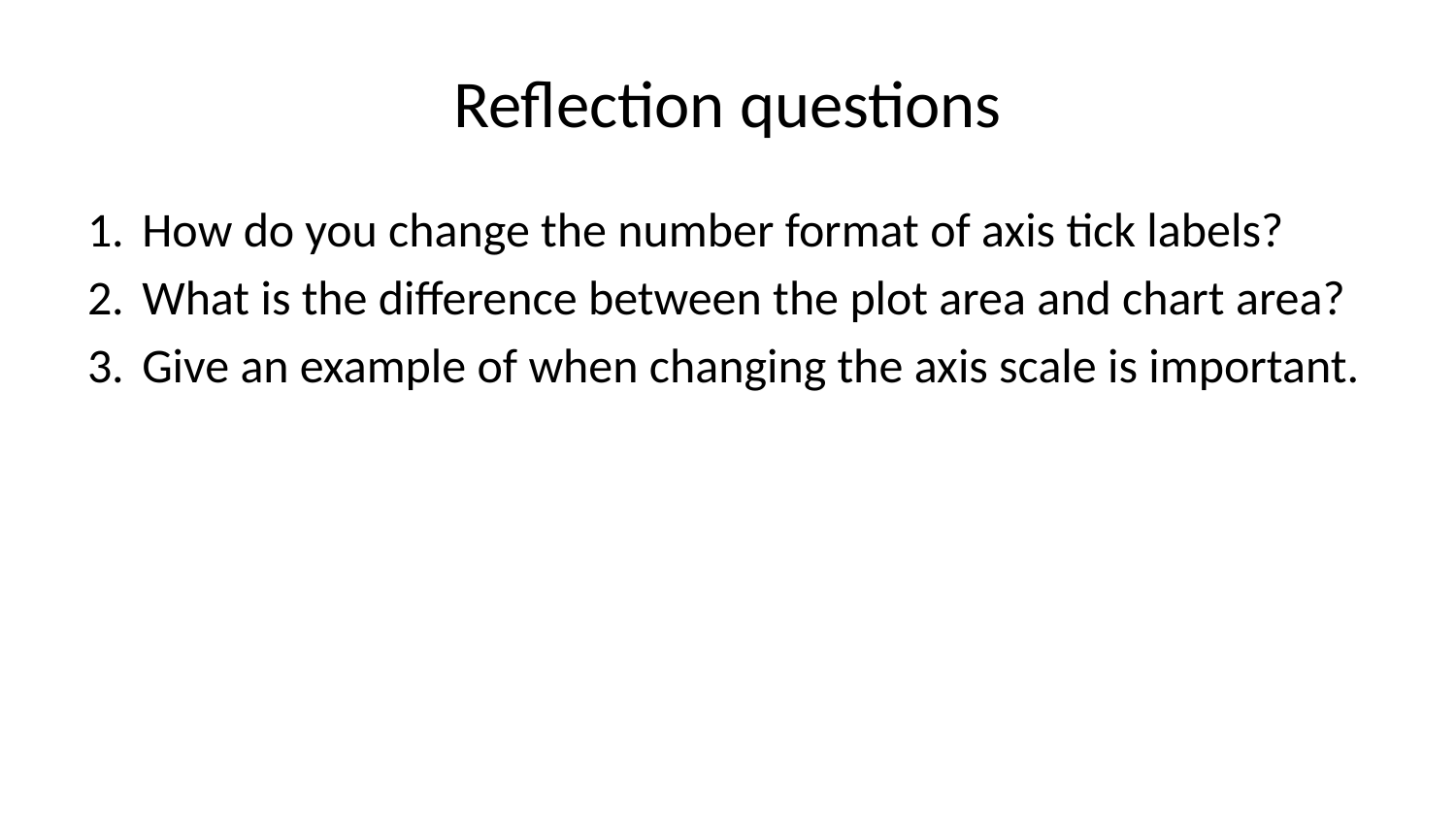

# Reflection questions
How do you change the number format of axis tick labels?
What is the difference between the plot area and chart area?
Give an example of when changing the axis scale is important.